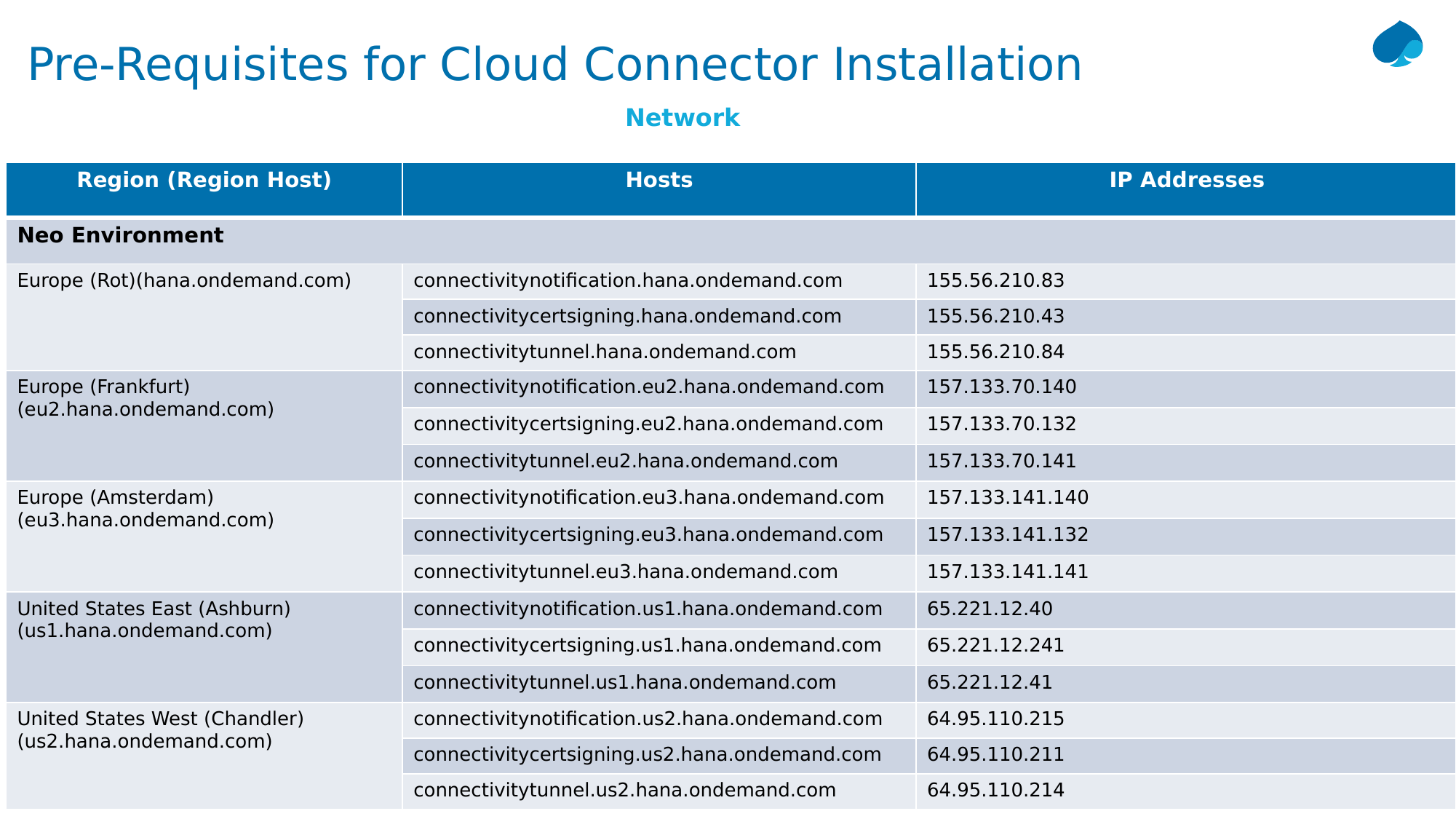

# Pre-Requisites for Cloud Connector Installation
Network
| Region (Region Host) | Hosts | IP Addresses |
| --- | --- | --- |
| Neo Environment |  |  |
| Europe (Rot)(hana.ondemand.com) | connectivitynotification.hana.ondemand.com | 155.56.210.83 |
|  | connectivitycertsigning.hana.ondemand.com | 155.56.210.43 |
|  | connectivitytunnel.hana.ondemand.com | 155.56.210.84 |
| Europe (Frankfurt)(eu2.hana.ondemand.com) | connectivitynotification.eu2.hana.ondemand.com | 157.133.70.140 |
|  | connectivitycertsigning.eu2.hana.ondemand.com | 157.133.70.132 |
|  | connectivitytunnel.eu2.hana.ondemand.com | 157.133.70.141 |
| Europe (Amsterdam)(eu3.hana.ondemand.com) | connectivitynotification.eu3.hana.ondemand.com | 157.133.141.140 |
|  | connectivitycertsigning.eu3.hana.ondemand.com | 157.133.141.132 |
|  | connectivitytunnel.eu3.hana.ondemand.com | 157.133.141.141 |
| United States East (Ashburn)(us1.hana.ondemand.com) | connectivitynotification.us1.hana.ondemand.com | 65.221.12.40 |
|  | connectivitycertsigning.us1.hana.ondemand.com | 65.221.12.241 |
|  | connectivitytunnel.us1.hana.ondemand.com | 65.221.12.41 |
| United States West (Chandler)(us2.hana.ondemand.com) | connectivitynotification.us2.hana.ondemand.com | 64.95.110.215 |
|  | connectivitycertsigning.us2.hana.ondemand.com | 64.95.110.211 |
|  | connectivitytunnel.us2.hana.ondemand.com | 64.95.110.214 |